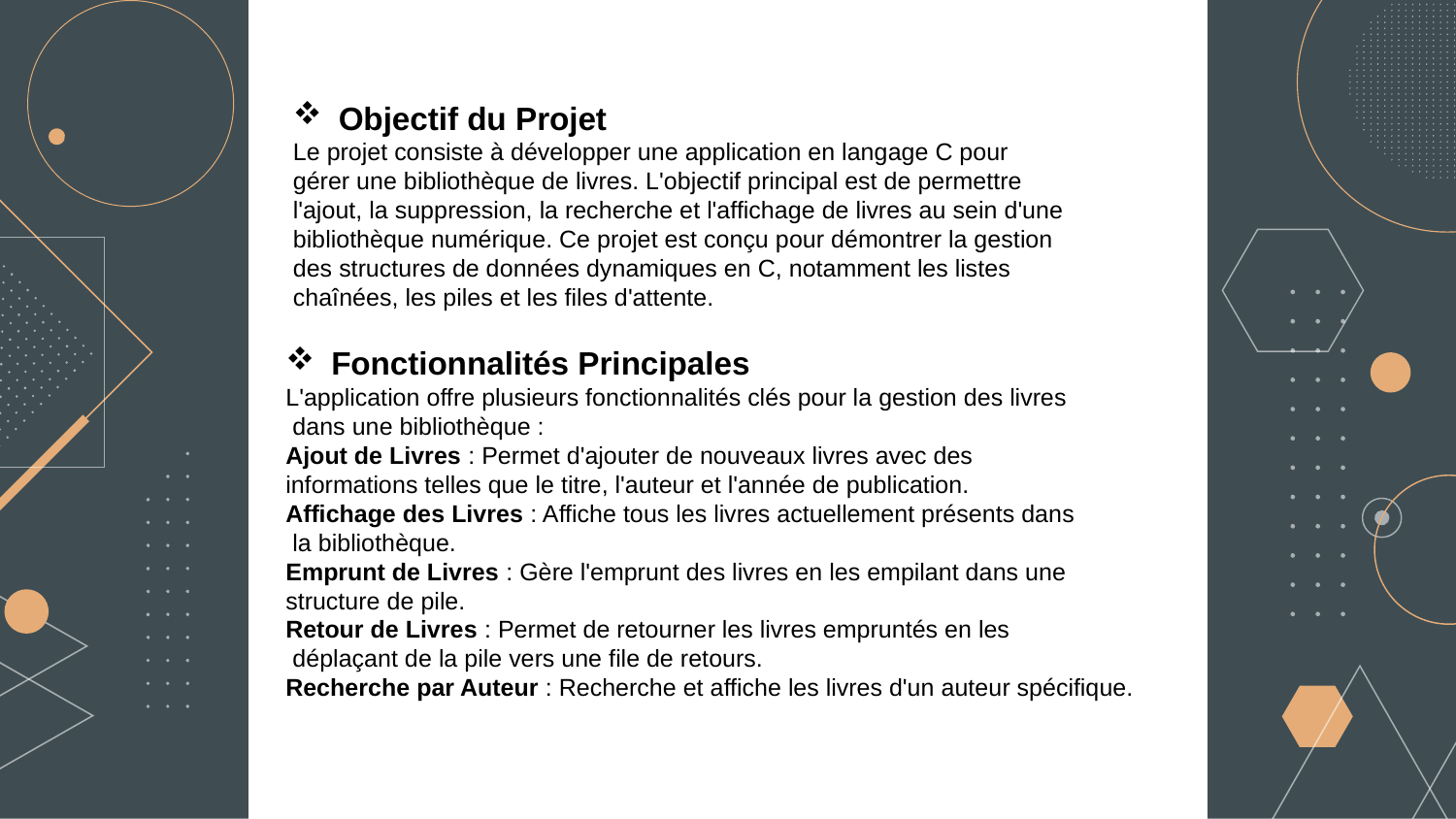

Objectif du Projet
Le projet consiste à développer une application en langage C pour
gérer une bibliothèque de livres. L'objectif principal est de permettre
l'ajout, la suppression, la recherche et l'affichage de livres au sein d'une
bibliothèque numérique. Ce projet est conçu pour démontrer la gestion
des structures de données dynamiques en C, notamment les listes
chaînées, les piles et les files d'attente.
Fonctionnalités Principales
L'application offre plusieurs fonctionnalités clés pour la gestion des livres
 dans une bibliothèque :
Ajout de Livres : Permet d'ajouter de nouveaux livres avec des
informations telles que le titre, l'auteur et l'année de publication.
Affichage des Livres : Affiche tous les livres actuellement présents dans
 la bibliothèque.
Emprunt de Livres : Gère l'emprunt des livres en les empilant dans une
structure de pile.
Retour de Livres : Permet de retourner les livres empruntés en les
 déplaçant de la pile vers une file de retours.
Recherche par Auteur : Recherche et affiche les livres d'un auteur spécifique.